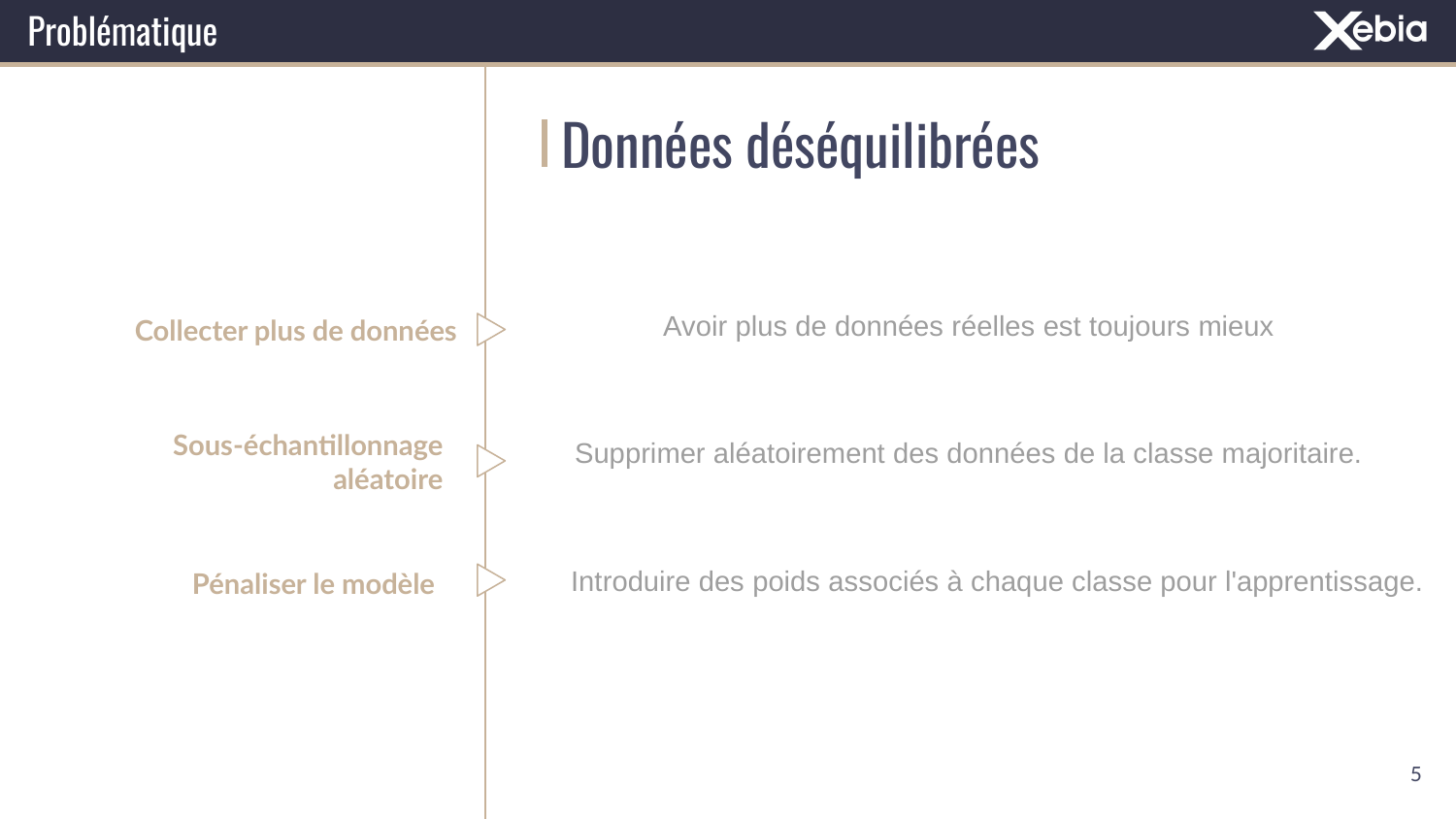

# Problématique
Données déséquilibrées
Avoir plus de données réelles est toujours mieux
Collecter plus de données

Supprimer aléatoirement des données de la classe majoritaire.
Sous-échantillonnage aléatoire

Introduire des poids associés à chaque classe pour l'apprentissage.
Pénaliser le modèle

5